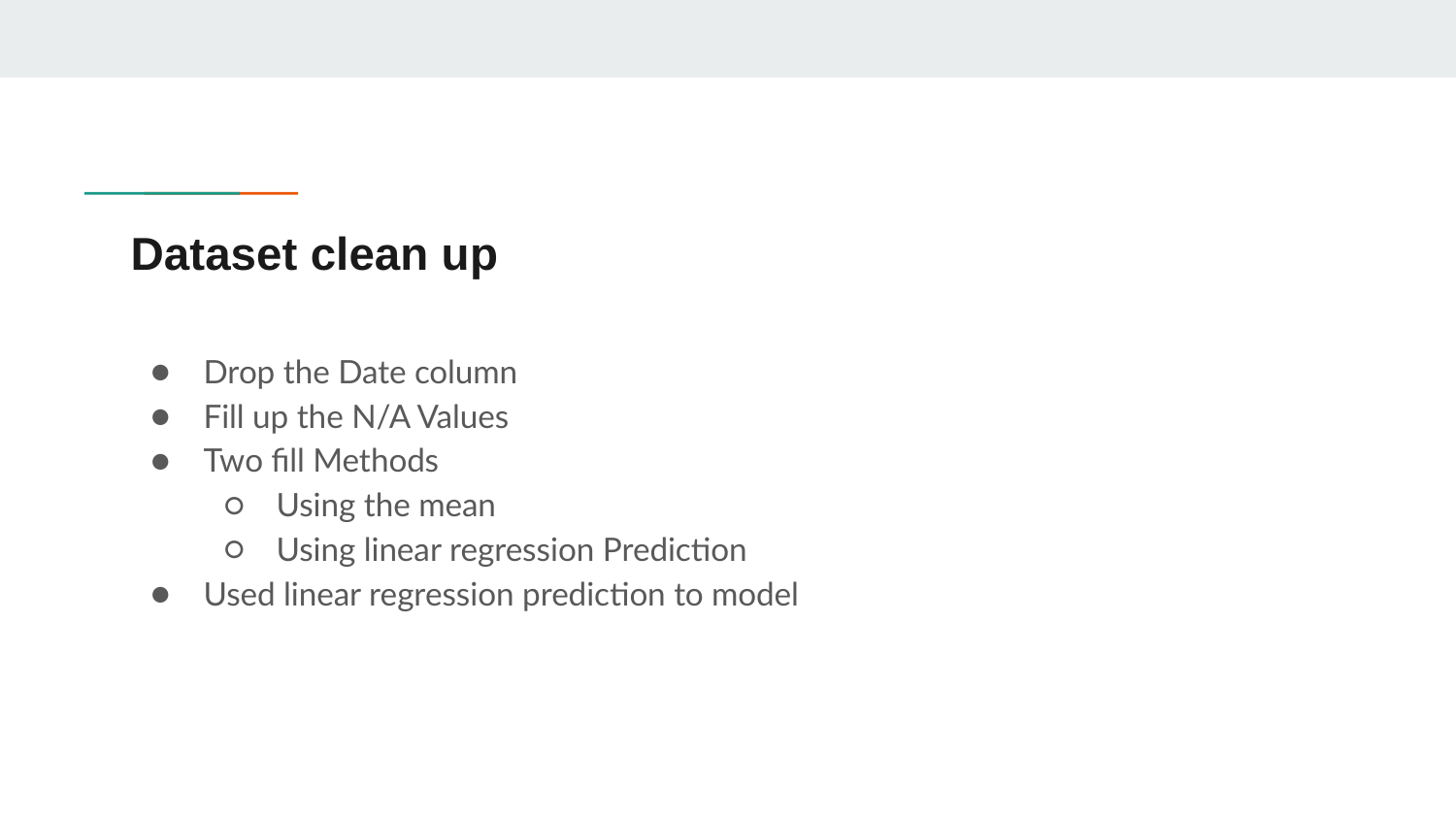

# Dataset clean up
Drop the Date column
Fill up the N/A Values
Two fill Methods
Using the mean
Using linear regression Prediction
Used linear regression prediction to model